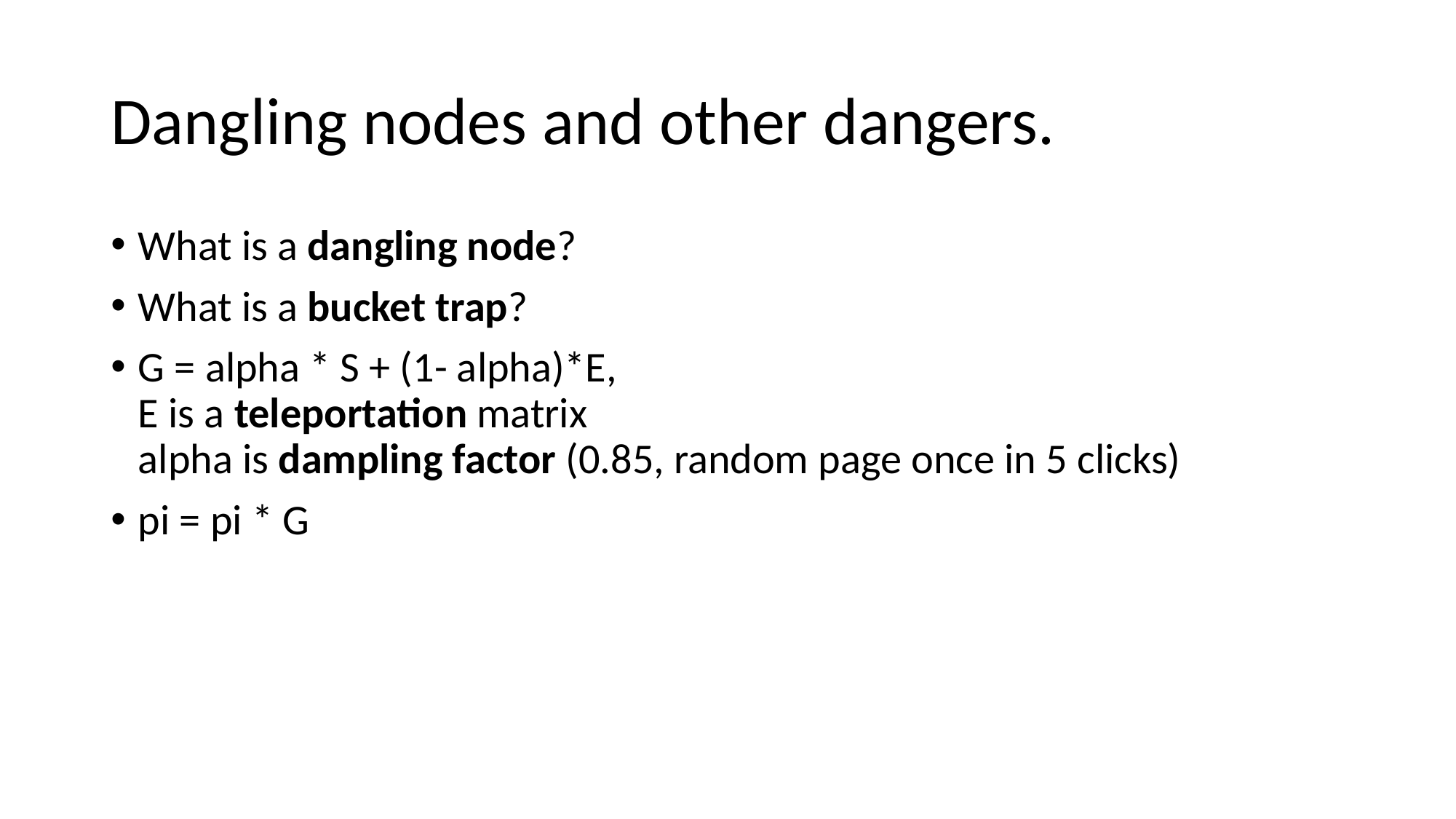

# Dangling nodes and other dangers.
What is a dangling node?
What is a bucket trap?
G = alpha * S + (1- alpha)*E,
E is a teleportation matrix
alpha is dampling factor (0.85, random page once in 5 clicks)
pi = pi * G